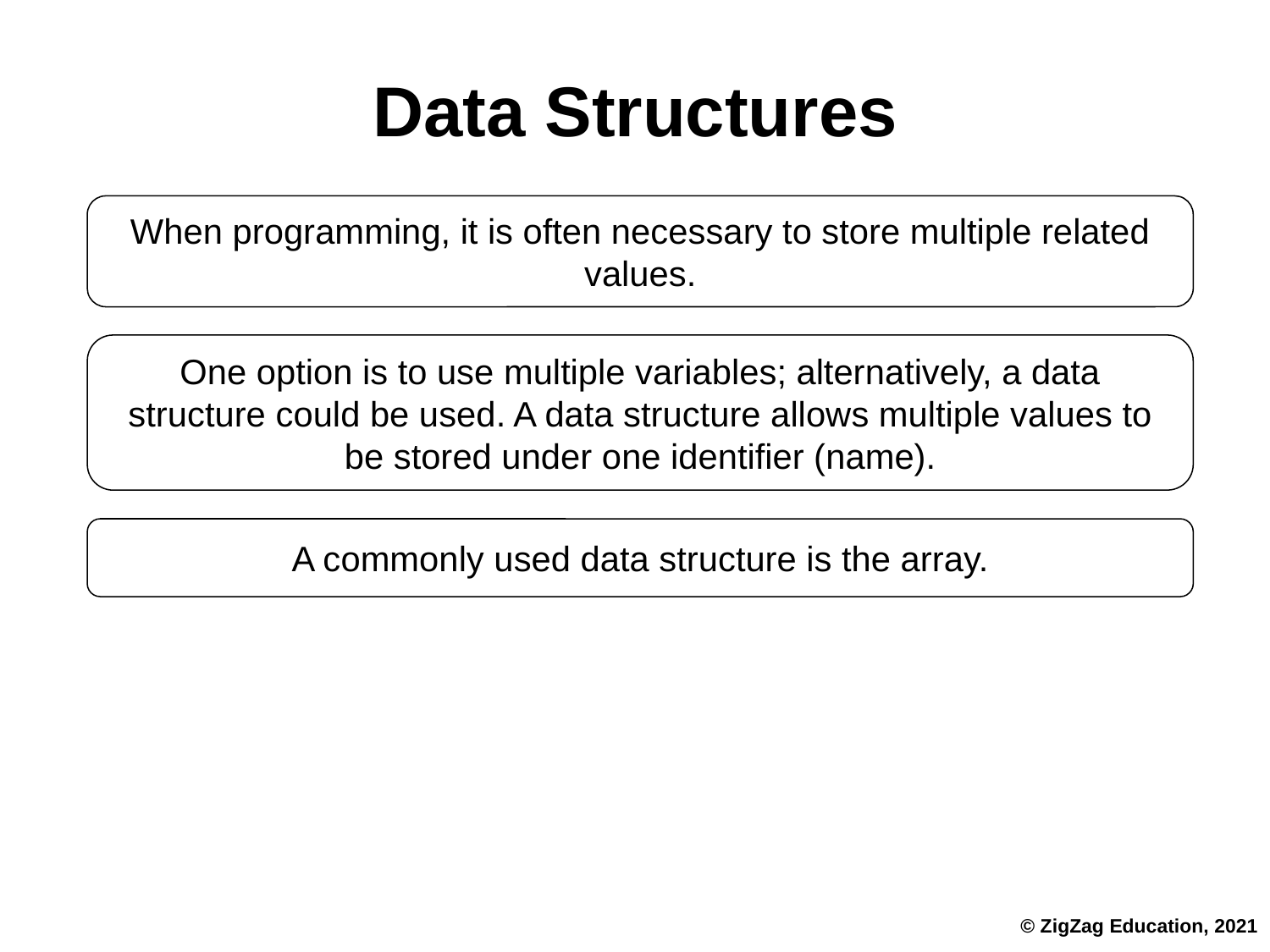

# Data Structures
When programming, it is often necessary to store multiple related values.
One option is to use multiple variables; alternatively, a data structure could be used. A data structure allows multiple values to be stored under one identifier (name).
A commonly used data structure is the array.
© ZigZag Education, 2021